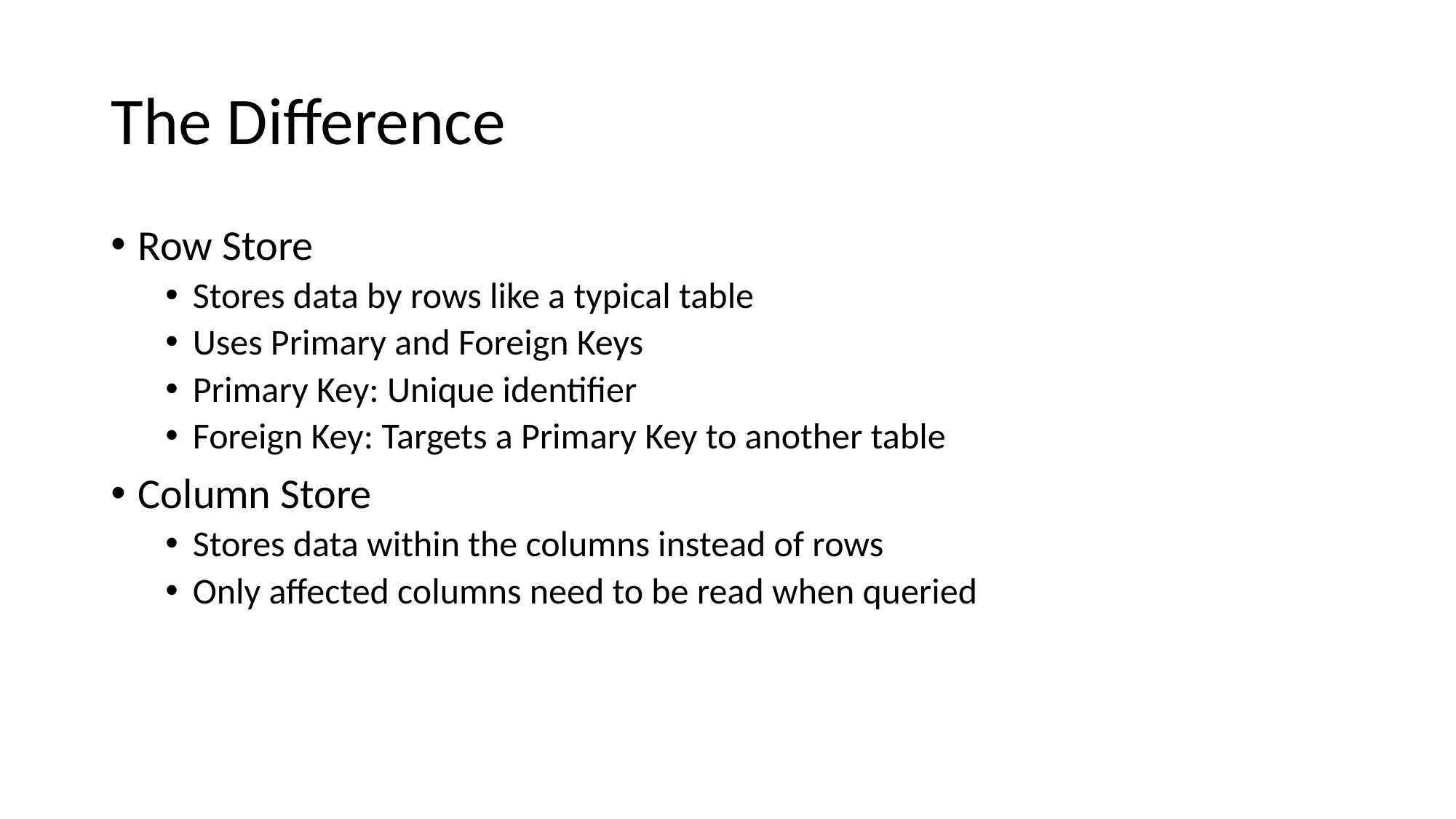

# The Difference
Row Store
Stores data by rows like a typical table
Uses Primary and Foreign Keys
Primary Key: Unique identifier
Foreign Key: Targets a Primary Key to another table
Column Store
Stores data within the columns instead of rows
Only affected columns need to be read when queried